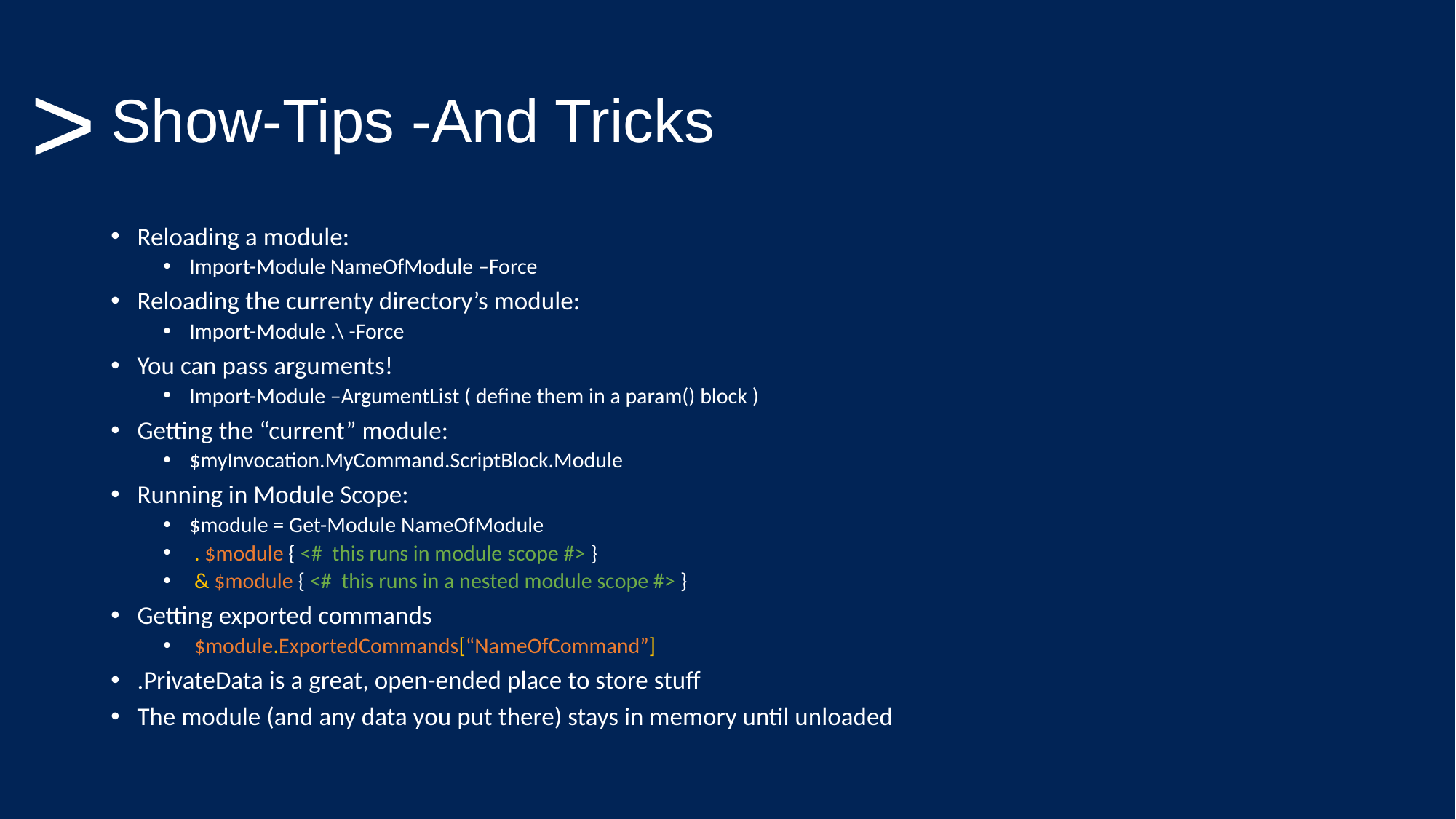

# Show-Tips -And Tricks
>
Reloading a module:
Import-Module NameOfModule –Force
Reloading the currenty directory’s module:
Import-Module .\ -Force
You can pass arguments!
Import-Module –ArgumentList ( define them in a param() block )
Getting the “current” module:
$myInvocation.MyCommand.ScriptBlock.Module
Running in Module Scope:
$module = Get-Module NameOfModule
 . $module { <#  this runs in module scope #> }
 & $module { <#  this runs in a nested module scope #> }
Getting exported commands
 $module.ExportedCommands[“NameOfCommand”]
.PrivateData is a great, open-ended place to store stuff
The module (and any data you put there) stays in memory until unloaded